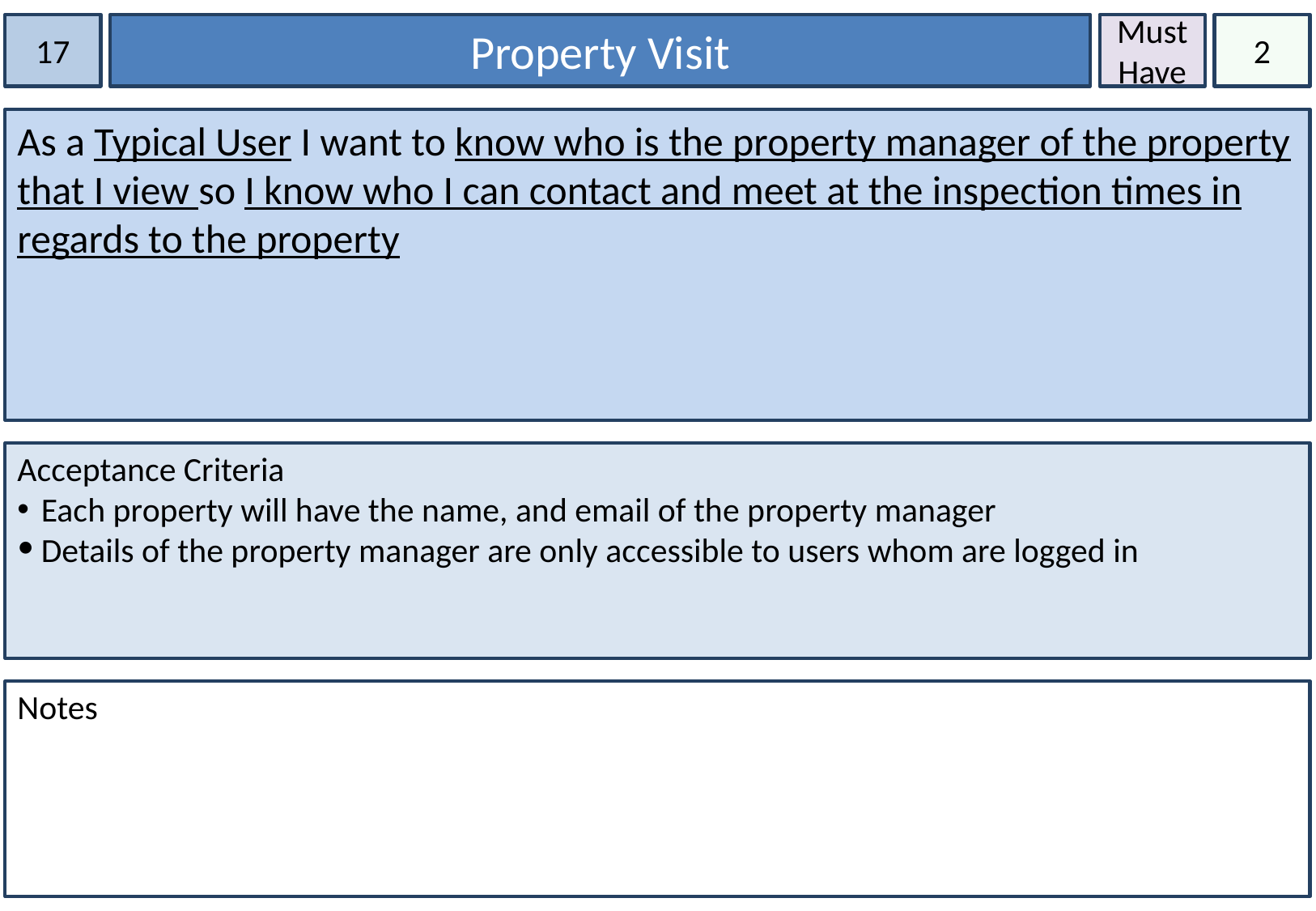

17
Property Visit
Must Have
2
As a Typical User I want to know who is the property manager of the property that I view so I know who I can contact and meet at the inspection times in regards to the property
Acceptance Criteria
Each property will have the name, and email of the property manager
Details of the property manager are only accessible to users whom are logged in

Notes